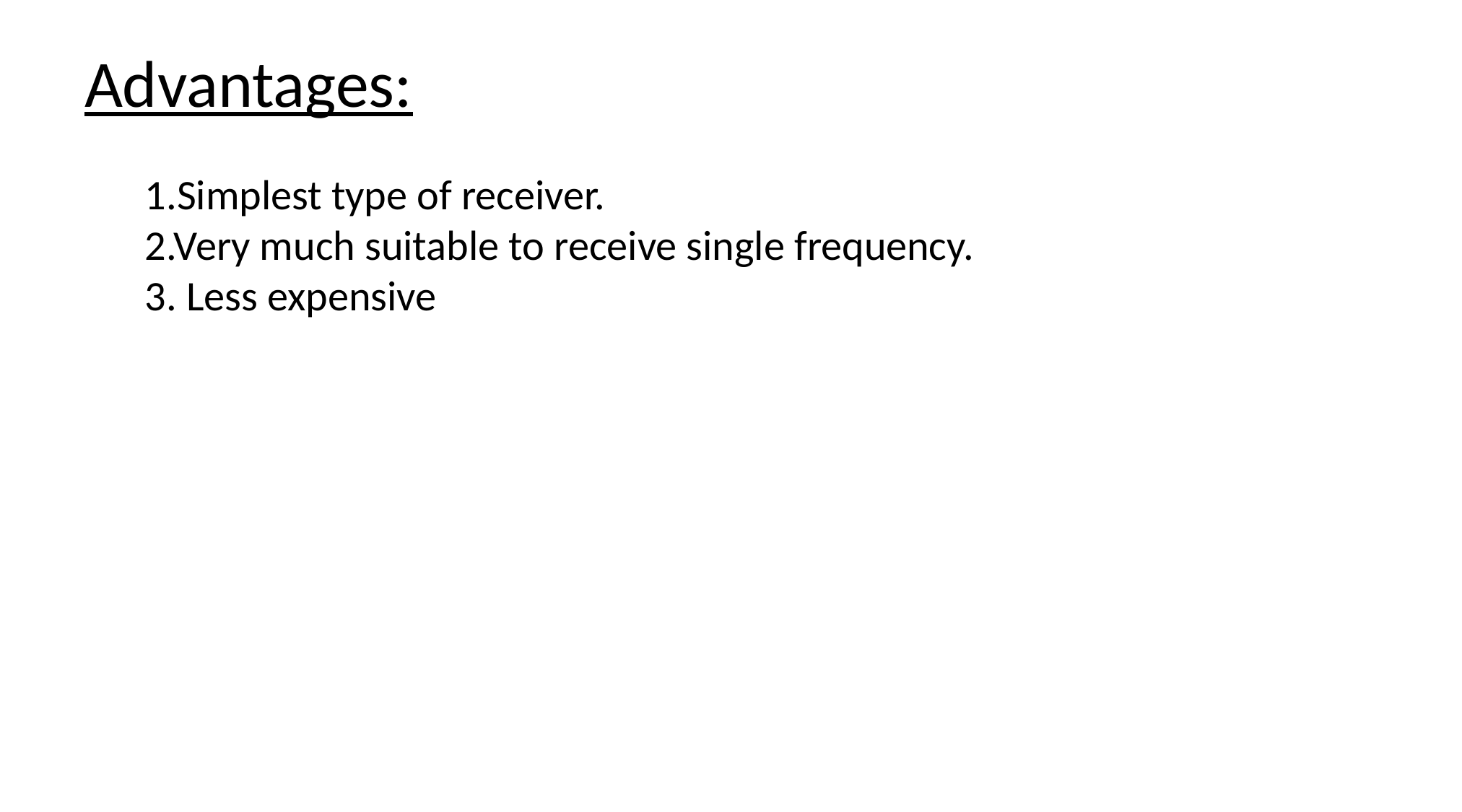

Advantages:
1.Simplest type of receiver.
2.Very much suitable to receive single frequency.
3. Less expensive